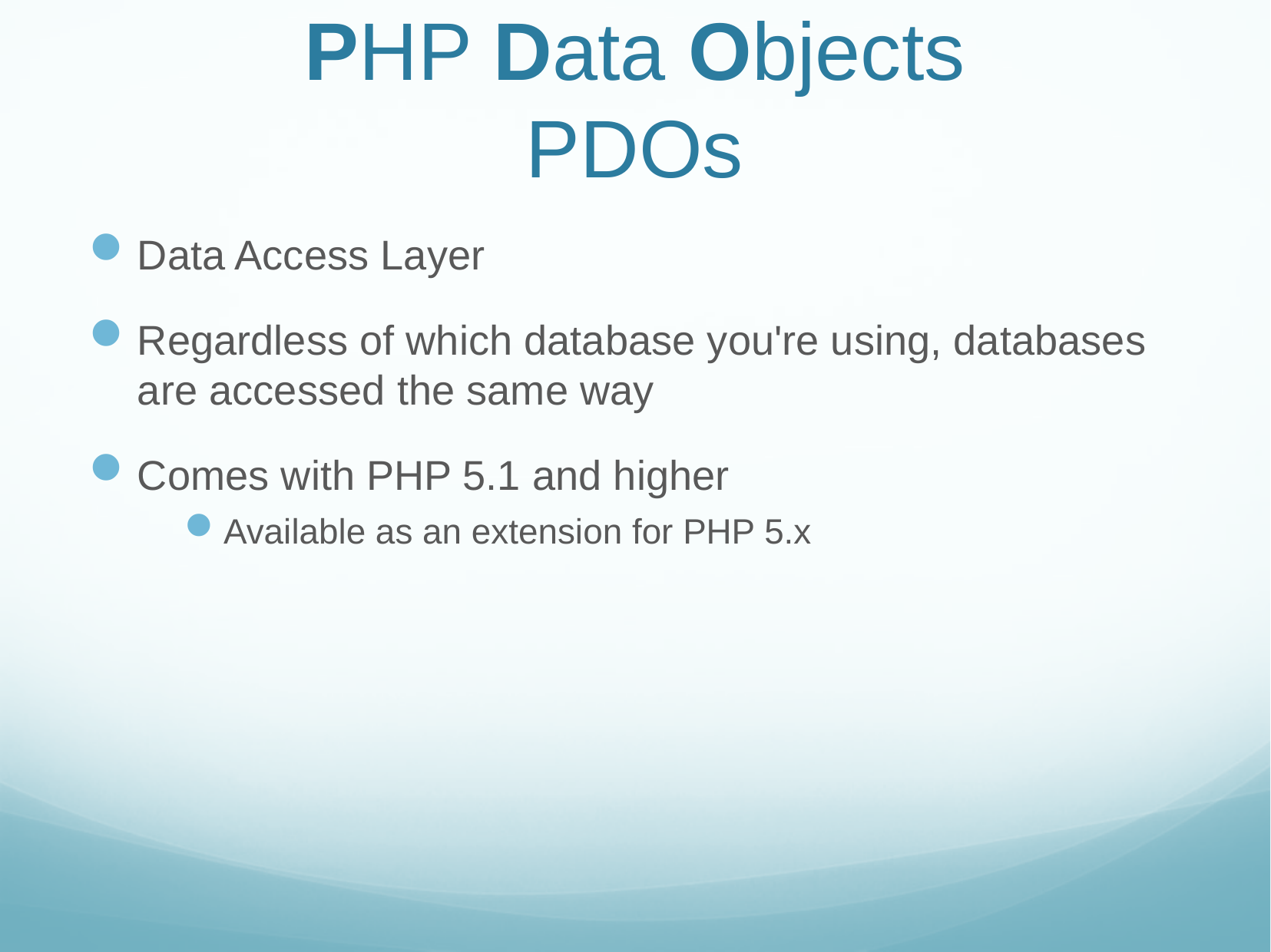

# PHP Data Objects PDOs
Data Access Layer
Regardless of which database you're using, databases are accessed the same way
Comes with PHP 5.1 and higher
Available as an extension for PHP 5.x